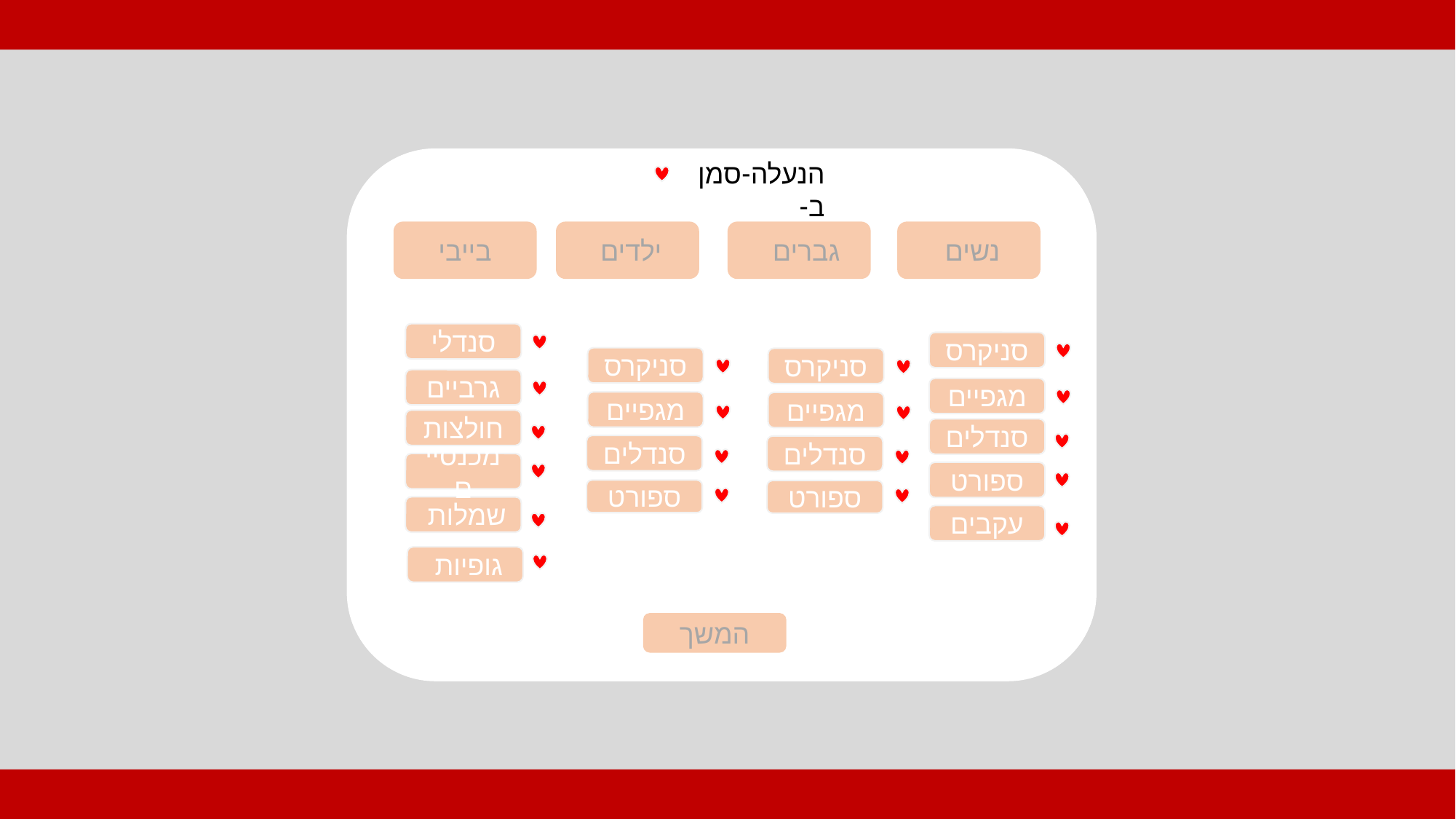

הנעלה-סמן ב-

בייבי
ילדים
גברים
נשים
סנדלי
סניקרס

סניקרס

מגפיים
סנדלים
ספורט
סניקרס

מגפיים
סנדלים
ספורט
גרביים
מגפיים
חולצות
סנדלים
מכנסיים
ספורט
שמלות
עקבים
גופיות

המשך